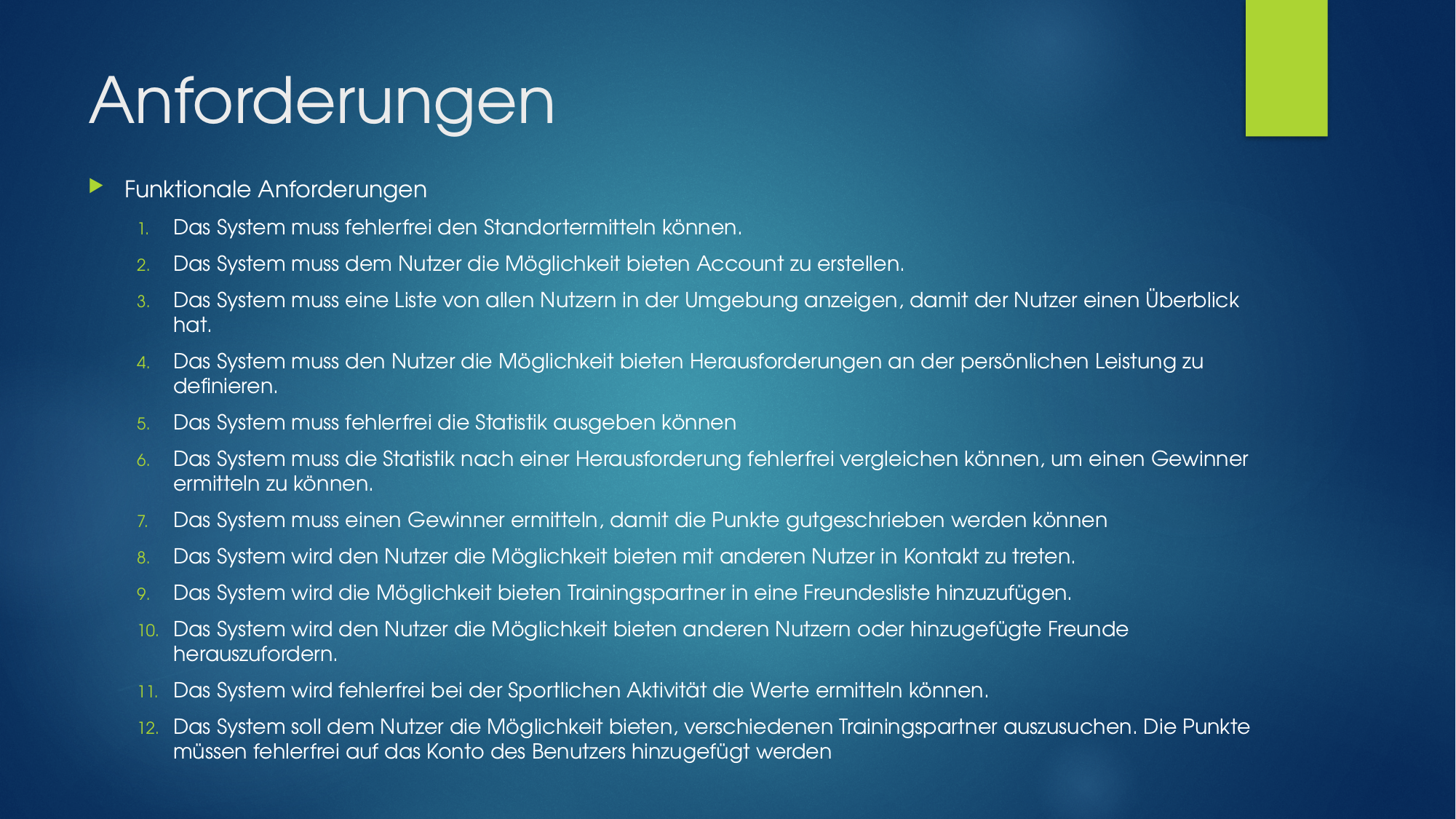

# Anforderungen
Funktionale Anforderungen
Das System muss fehlerfrei den Standortermitteln können.
Das System muss dem Nutzer die Möglichkeit bieten Account zu erstellen.
Das System muss eine Liste von allen Nutzern in der Umgebung anzeigen, damit der Nutzer einen Überblick hat.
Das System muss den Nutzer die Möglichkeit bieten Herausforderungen an der persönlichen Leistung zu definieren.
Das System muss fehlerfrei die Statistik ausgeben können
Das System muss die Statistik nach einer Herausforderung fehlerfrei vergleichen können, um einen Gewinner ermitteln zu können.
Das System muss einen Gewinner ermitteln, damit die Punkte gutgeschrieben werden können
Das System wird den Nutzer die Möglichkeit bieten mit anderen Nutzer in Kontakt zu treten.
Das System wird die Möglichkeit bieten Trainingspartner in eine Freundesliste hinzuzufügen.
Das System wird den Nutzer die Möglichkeit bieten anderen Nutzern oder hinzugefügte Freunde herauszufordern.
Das System wird fehlerfrei bei der Sportlichen Aktivität die Werte ermitteln können.
Das System soll dem Nutzer die Möglichkeit bieten, verschiedenen Trainingspartner auszusuchen. Die Punkte müssen fehlerfrei auf das Konto des Benutzers hinzugefügt werden